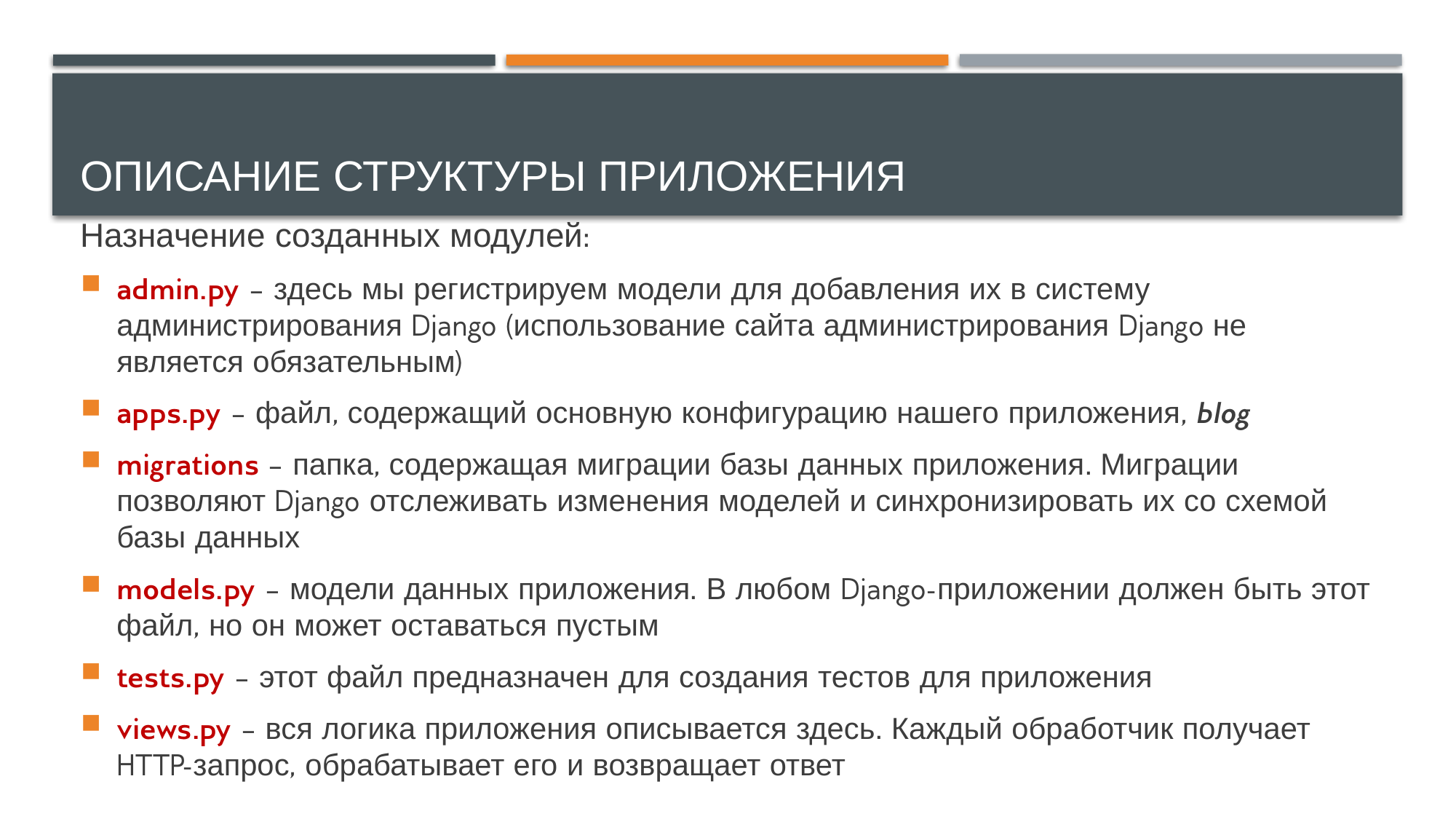

# Описание структуры приложения
Назначение созданных модулей:
admin.py – здесь мы регистрируем модели для добавления их в систему администрирования Django (использование сайта администрирования Django не является обязательным)
apps.py – файл, содержащий основную конфигурацию нашего приложения, blog
migrations – папка, содержащая миграции базы данных приложения. Миграции позволяют Django отслеживать изменения моделей и синхронизировать их со схемой базы данных
models.py – модели данных приложения. В любом Django-приложении должен быть этот файл, но он может оставаться пустым
tests.py – этот файл предназначен для создания тестов для приложения
views.py – вся логика приложения описывается здесь. Каждый обработчик получает HTTP-запрос, обрабатывает его и возвращает ответ